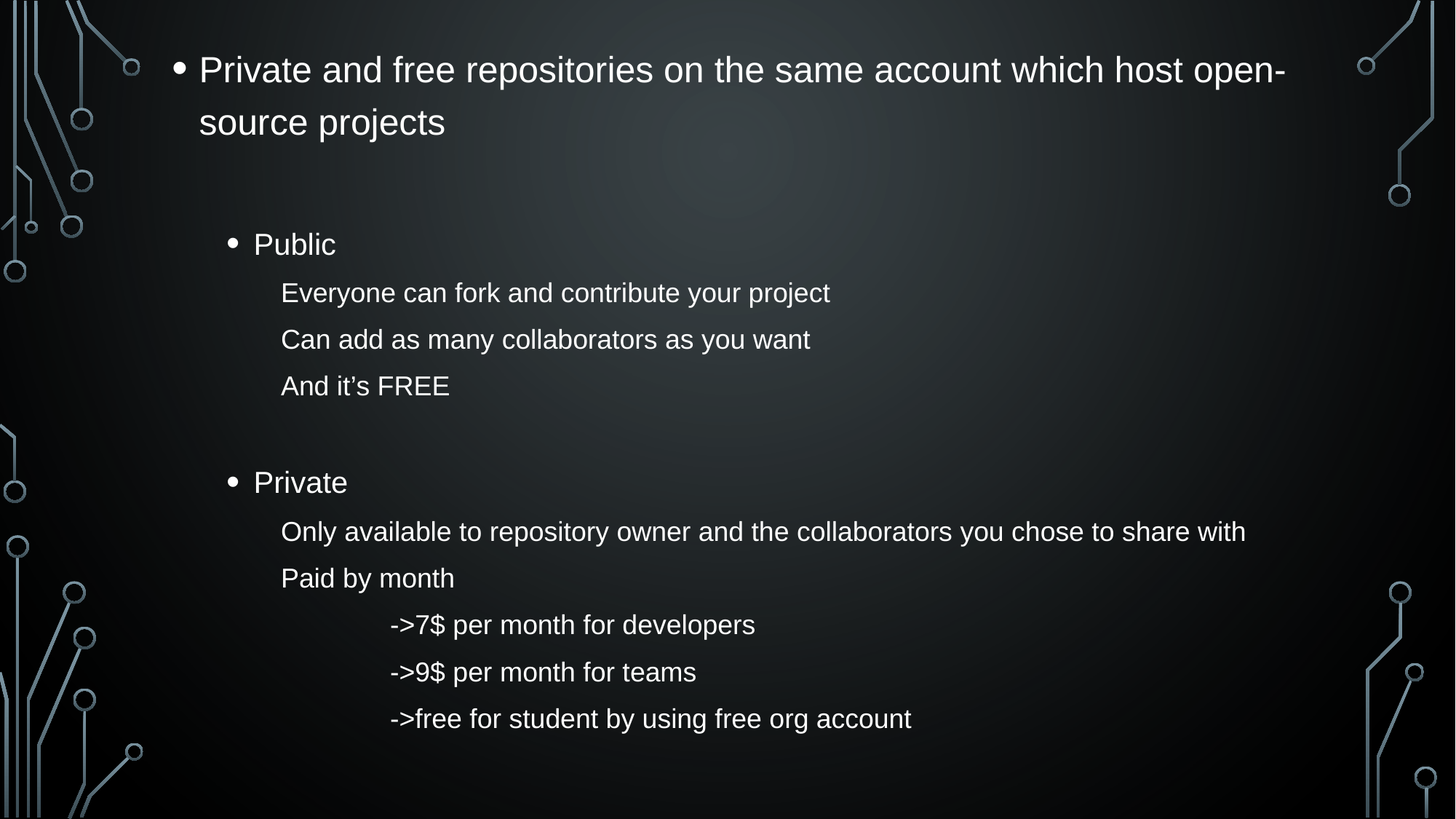

Private and free repositories on the same account which host open-source projects

Public
Everyone can fork and contribute your project
Can add as many collaborators as you want
And it’s FREE

Private
Only available to repository owner and the collaborators you chose to share with
Paid by month
	->7$ per month for developers
	->9$ per month for teams
	->free for student by using free org account